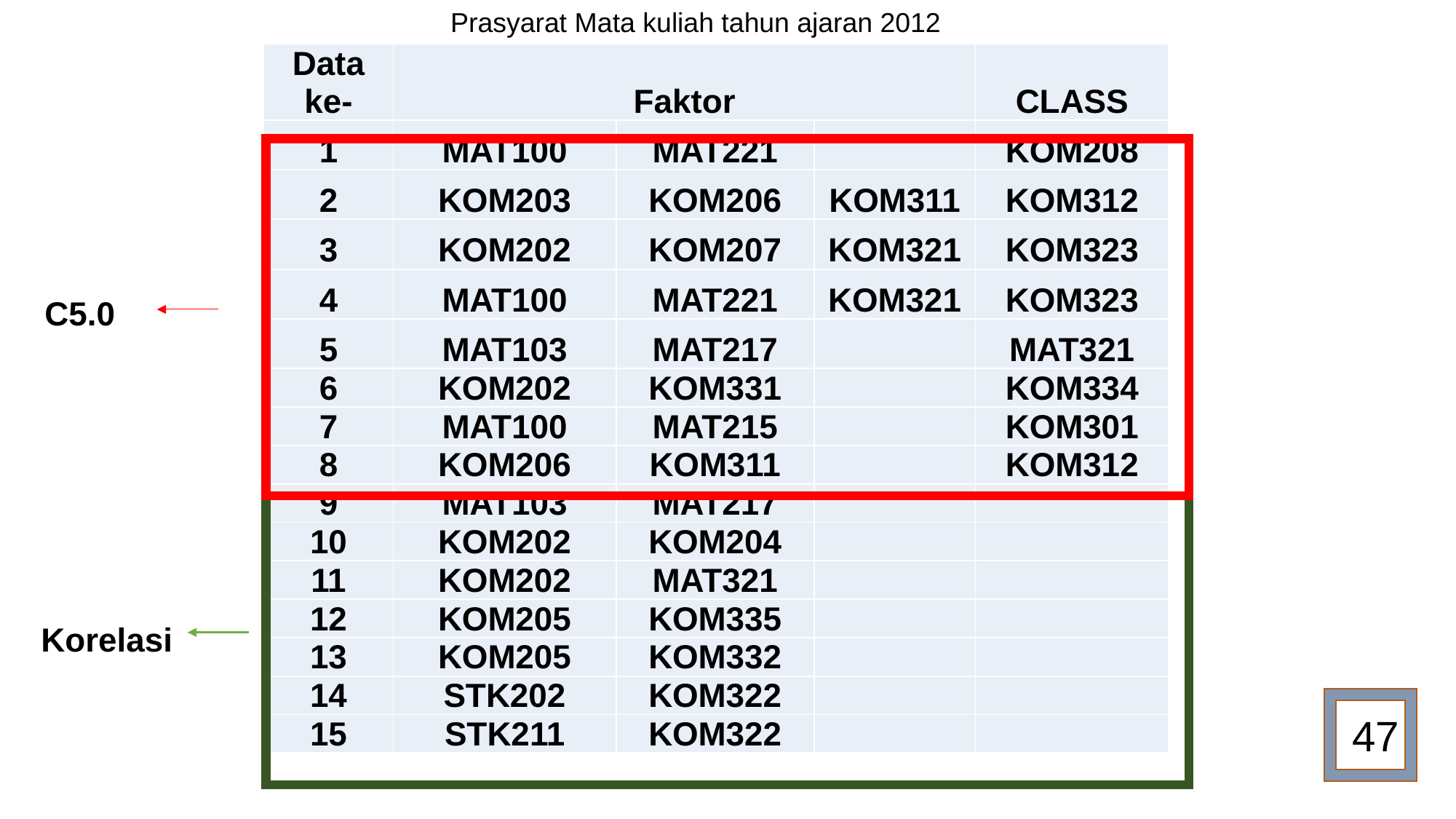

Prasyarat Mata kuliah tahun ajaran 2012
| Data ke- | Faktor |  |  | CLASS |
| --- | --- | --- | --- | --- |
| 1 | MAT100 | MAT221 |  | KOM208 |
| 2 | KOM203 | KOM206 | KOM311 | KOM312 |
| 3 | KOM202 | KOM207 | KOM321 | KOM323 |
| 4 | MAT100 | MAT221 | KOM321 | KOM323 |
| 5 | MAT103 | MAT217 |  | MAT321 |
| 6 | KOM202 | KOM331 |  | KOM334 |
| 7 | MAT100 | MAT215 |  | KOM301 |
| 8 | KOM206 | KOM311 |  | KOM312 |
| 9 | MAT103 | MAT217 |  |  |
| 10 | KOM202 | KOM204 |  |  |
| 11 | KOM202 | MAT321 |  |  |
| 12 | KOM205 | KOM335 |  |  |
| 13 | KOM205 | KOM332 |  |  |
| 14 | STK202 | KOM322 |  |  |
| 15 | STK211 | KOM322 |  |  |

C5.0

Korelasi

47